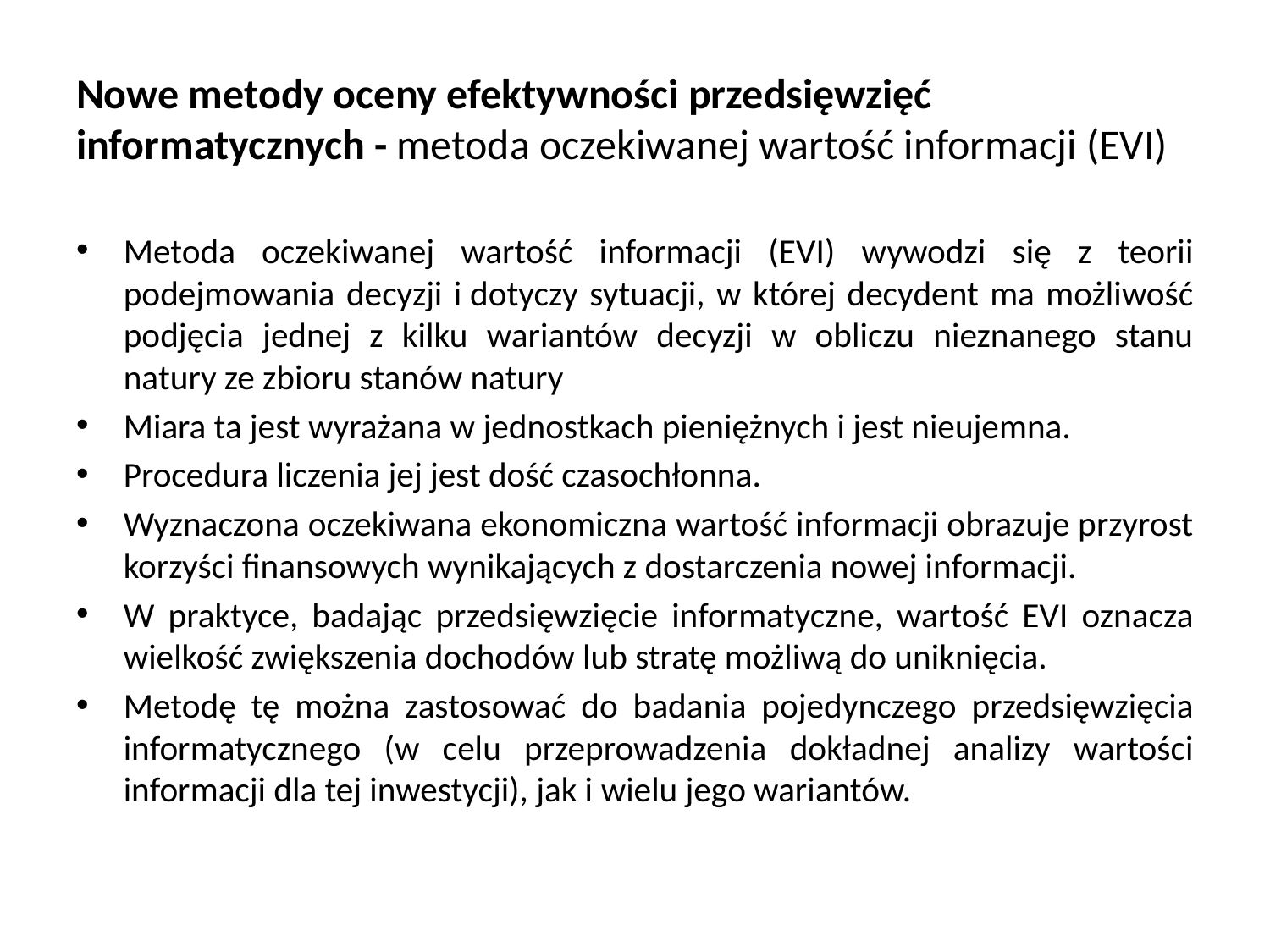

# Nowe metody oceny efektywności przedsięwzięć informatycznych - metoda oczekiwanej wartość informacji (EVI)
Metoda oczekiwanej wartość informacji (EVI) wywodzi się z teorii podejmowania decyzji i dotyczy sytuacji, w której decydent ma możliwość podjęcia jednej z kilku wariantów decyzji w obliczu nieznanego stanu natury ze zbioru stanów natury
Miara ta jest wyrażana w jednostkach pieniężnych i jest nieujemna.
Procedura liczenia jej jest dość czasochłonna.
Wyznaczona oczekiwana ekonomiczna wartość informacji obrazuje przyrost korzyści finansowych wynikających z dostarczenia nowej informacji.
W praktyce, badając przedsięwzięcie informatyczne, wartość EVI oznacza wielkość zwiększenia dochodów lub stratę możliwą do uniknięcia.
Metodę tę można zastosować do badania pojedynczego przedsięwzięcia informatycznego (w celu przeprowadzenia dokładnej analizy wartości informacji dla tej inwestycji), jak i wielu jego wariantów.